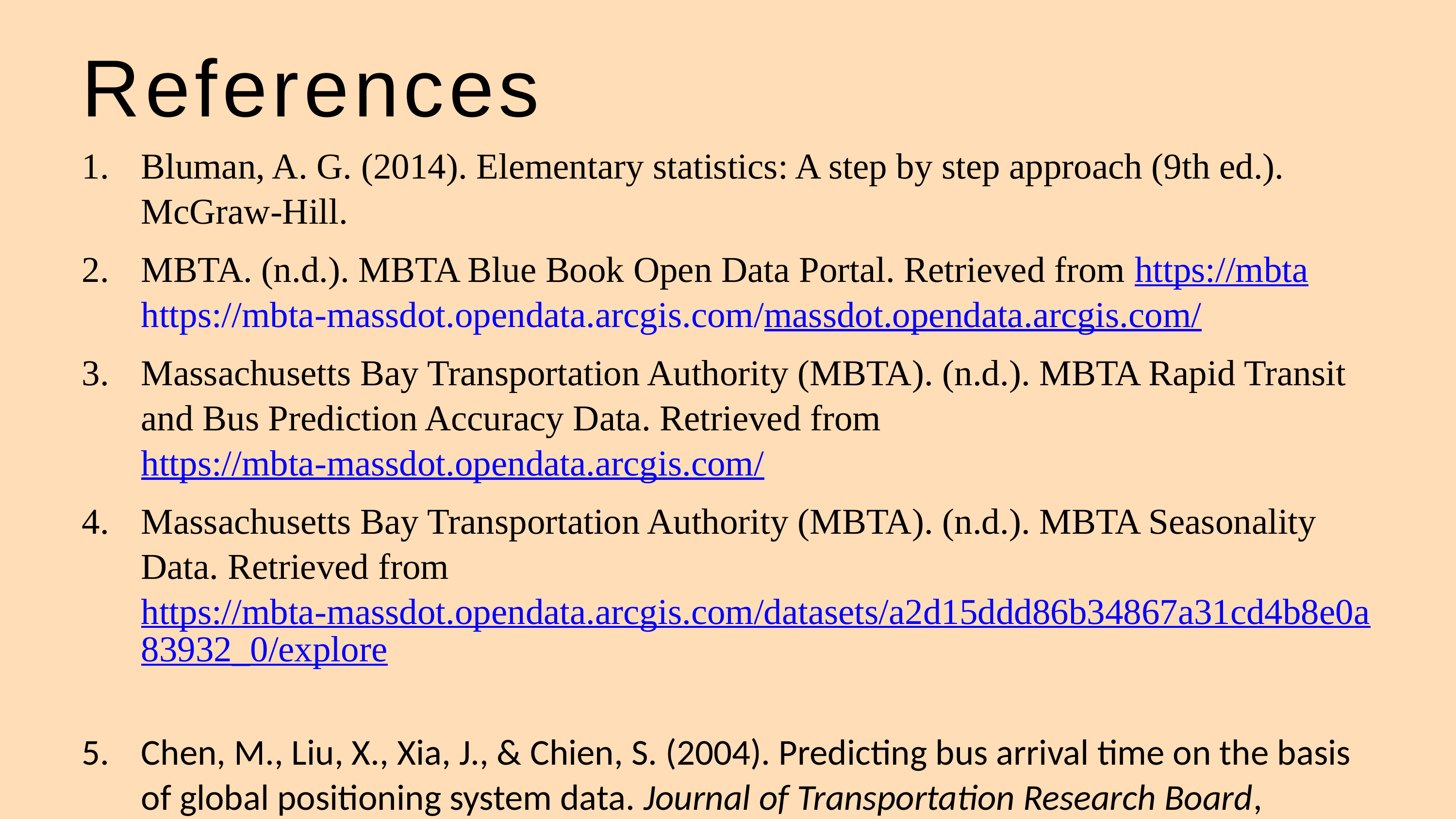

References
Bluman, A. G. (2014). Elementary statistics: A step by step approach (9th ed.). McGraw-Hill.
MBTA. (n.d.). MBTA Blue Book Open Data Portal. Retrieved from https://mbtahttps://mbta-massdot.opendata.arcgis.com/massdot.opendata.arcgis.com/
Massachusetts Bay Transportation Authority (MBTA). (n.d.). MBTA Rapid Transit and Bus Prediction Accuracy Data. Retrieved from https://mbta-massdot.opendata.arcgis.com/
Massachusetts Bay Transportation Authority (MBTA). (n.d.). MBTA Seasonality Data. Retrieved from https://mbta-massdot.opendata.arcgis.com/datasets/a2d15ddd86b34867a31cd4b8e0a83932_0/explore
Chen, M., Liu, X., Xia, J., & Chien, S. (2004). Predicting bus arrival time on the basis of global positioning system data. Journal of Transportation Research Board, 1885(1), 98-106. Retrieved from Researchgate